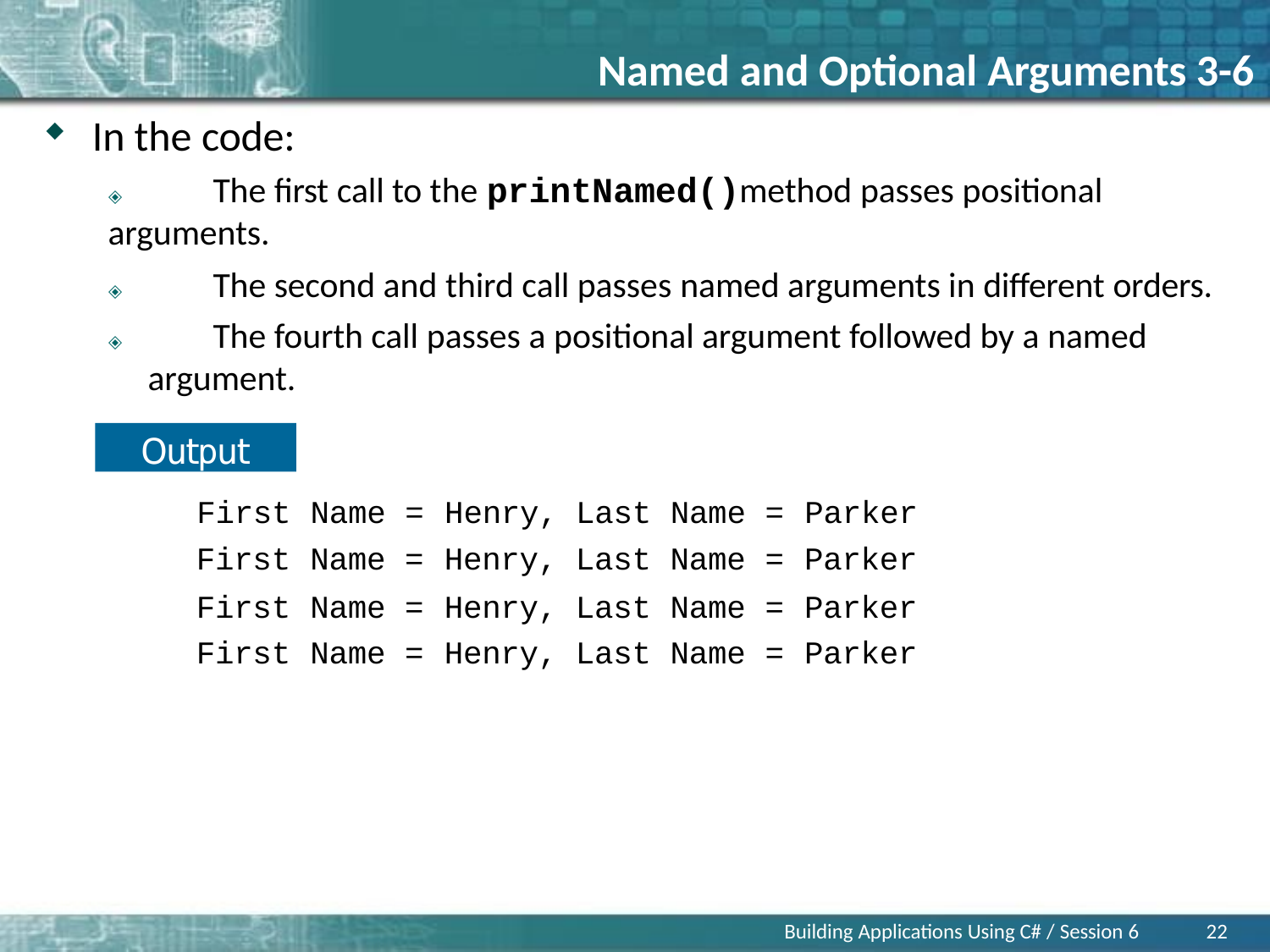

# Named and Optional Arguments 3-6
In the code:
🞛	The first call to the printNamed()method passes positional arguments.
🞛	The second and third call passes named arguments in different orders.
🞛	The fourth call passes a positional argument followed by a named
argument.
Output
| First | Name | = | Henry, | Last | Name | = | Parker |
| --- | --- | --- | --- | --- | --- | --- | --- |
| First | Name | = | Henry, | Last | Name | = | Parker |
| First | Name | = | Henry, | Last | Name | = | Parker |
| First | Name | = | Henry, | Last | Name | = | Parker |
Building Applications Using C# / Session 6
22